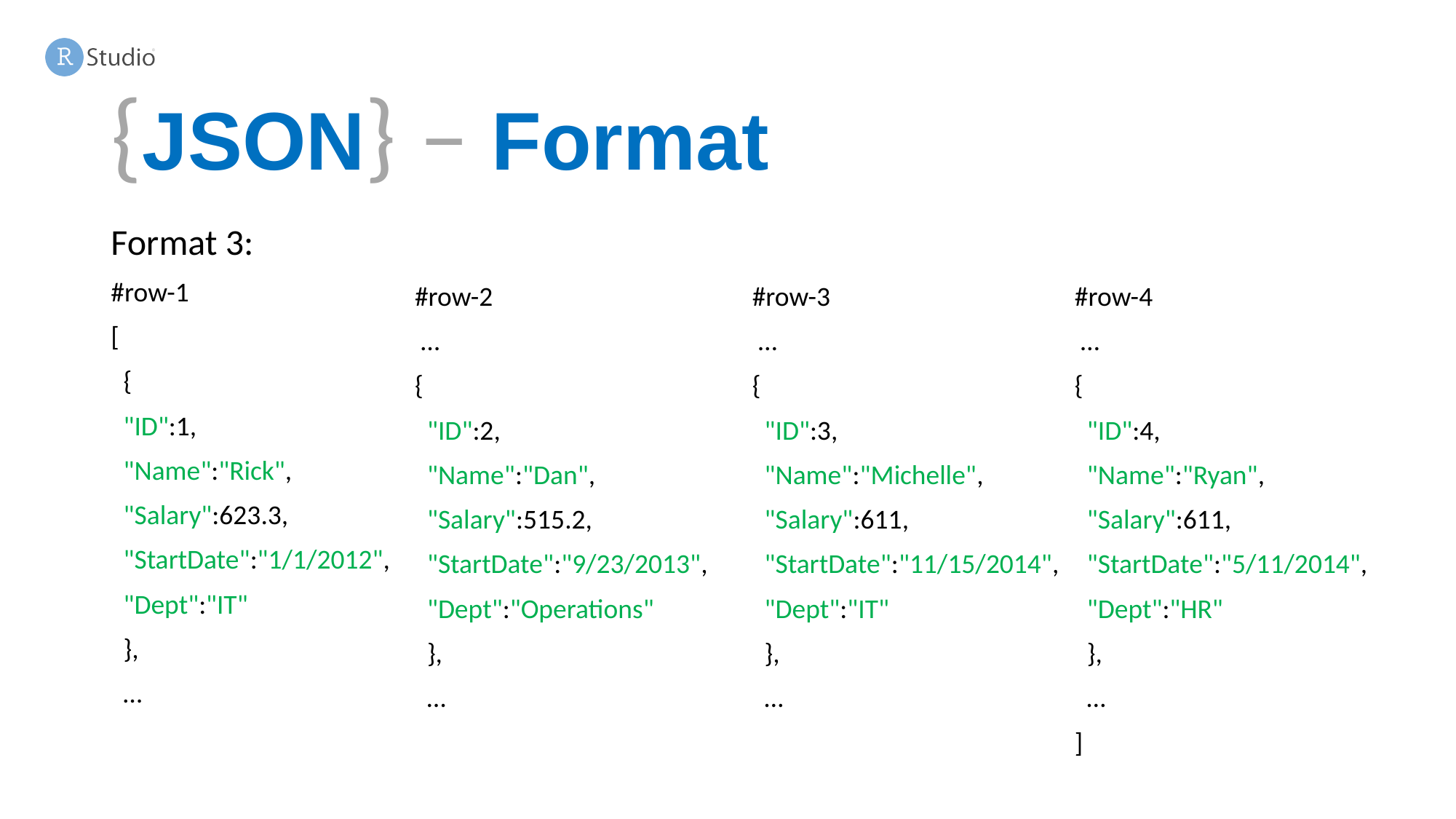

# {JSON} – Format

#row-4
 …
{
  "ID":4,
  "Name":"Ryan",
  "Salary":611,
  "StartDate":"5/11/2014",
  "Dept":"HR"
  },
  …
]

#row-3
 …
{
  "ID":3,
  "Name":"Michelle",
  "Salary":611,
  "StartDate":"11/15/2014",
  "Dept":"IT"
  },
  …

Format 3:
#row-1
[
  {
  "ID":1,
  "Name":"Rick",
  "Salary":623.3,
  "StartDate":"1/1/2012",
  "Dept":"IT"
  },
  …

#row-2
 …
{
  "ID":2,
  "Name":"Dan",
  "Salary":515.2,
  "StartDate":"9/23/2013",
  "Dept":"Operations"
  },
  …